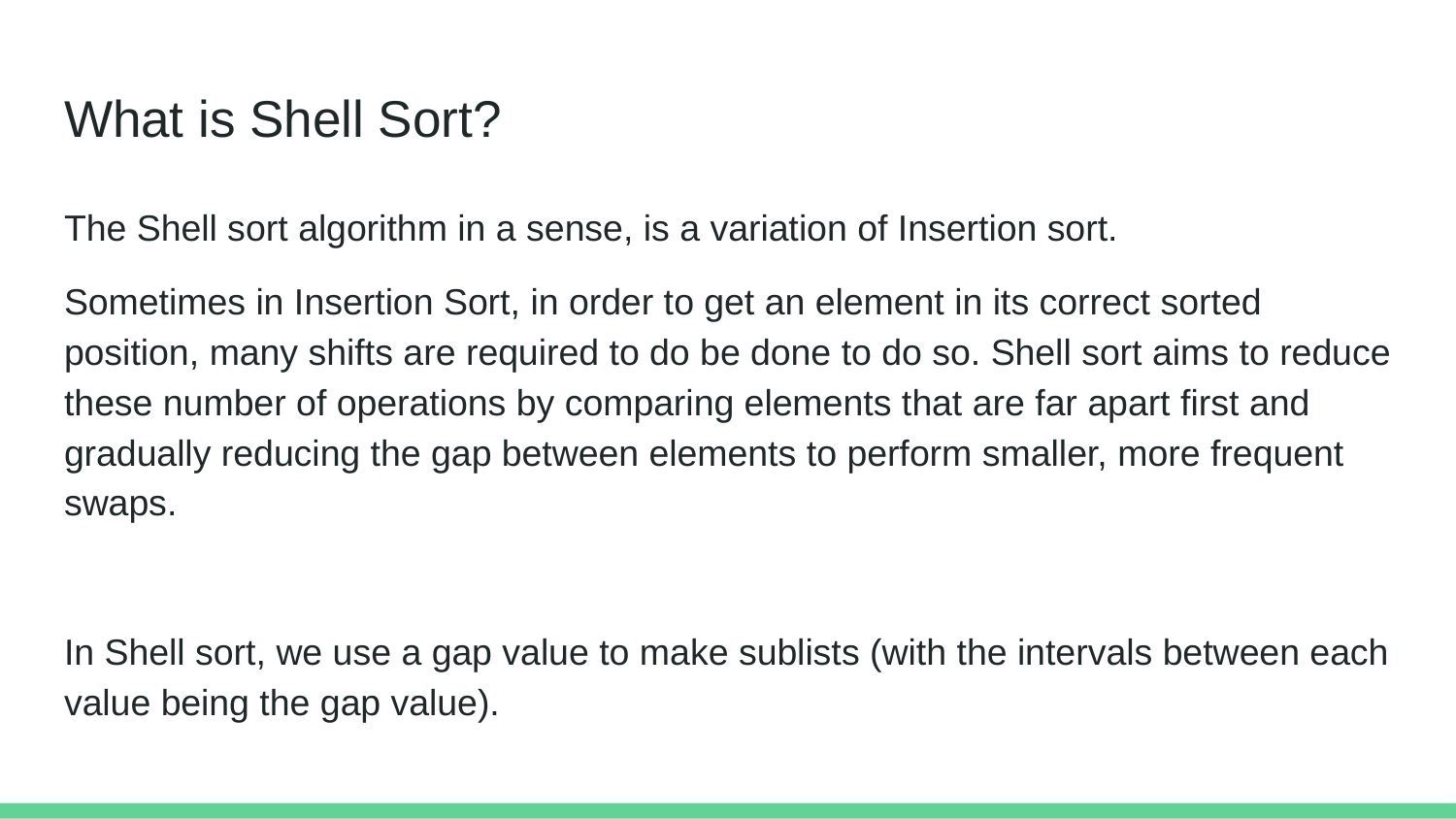

# What is Shell Sort?
The Shell sort algorithm in a sense, is a variation of Insertion sort.
Sometimes in Insertion Sort, in order to get an element in its correct sorted position, many shifts are required to do be done to do so. Shell sort aims to reduce these number of operations by comparing elements that are far apart first and gradually reducing the gap between elements to perform smaller, more frequent swaps.

In Shell sort, we use a gap value to make sublists (with the intervals between each value being the gap value).